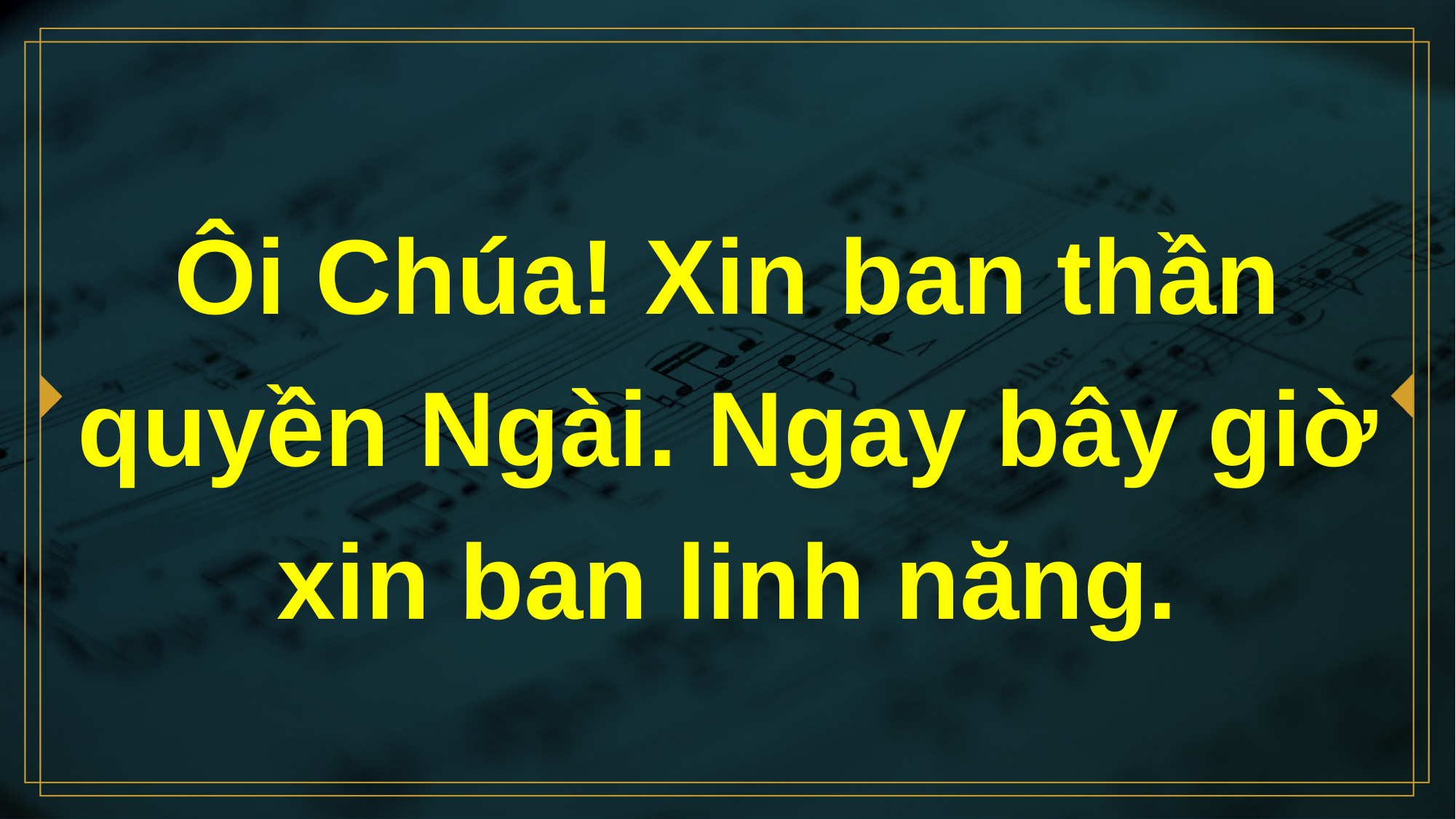

# Ôi Chúa! Xin ban thần quyền Ngài. Ngay bây giờ xin ban linh năng.